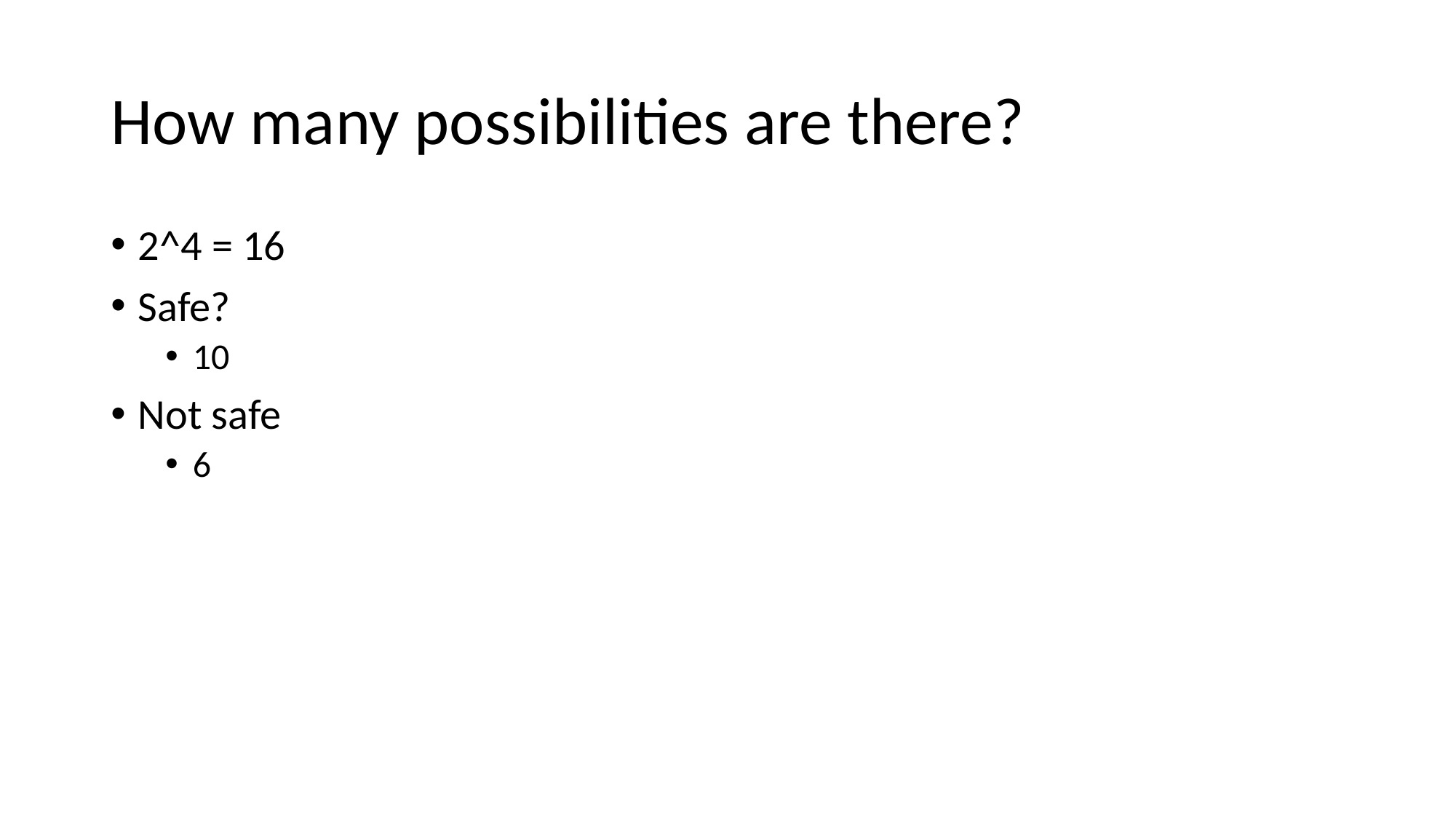

# How many possibilities are there?
2^4 = 16
Safe?
10
Not safe
6